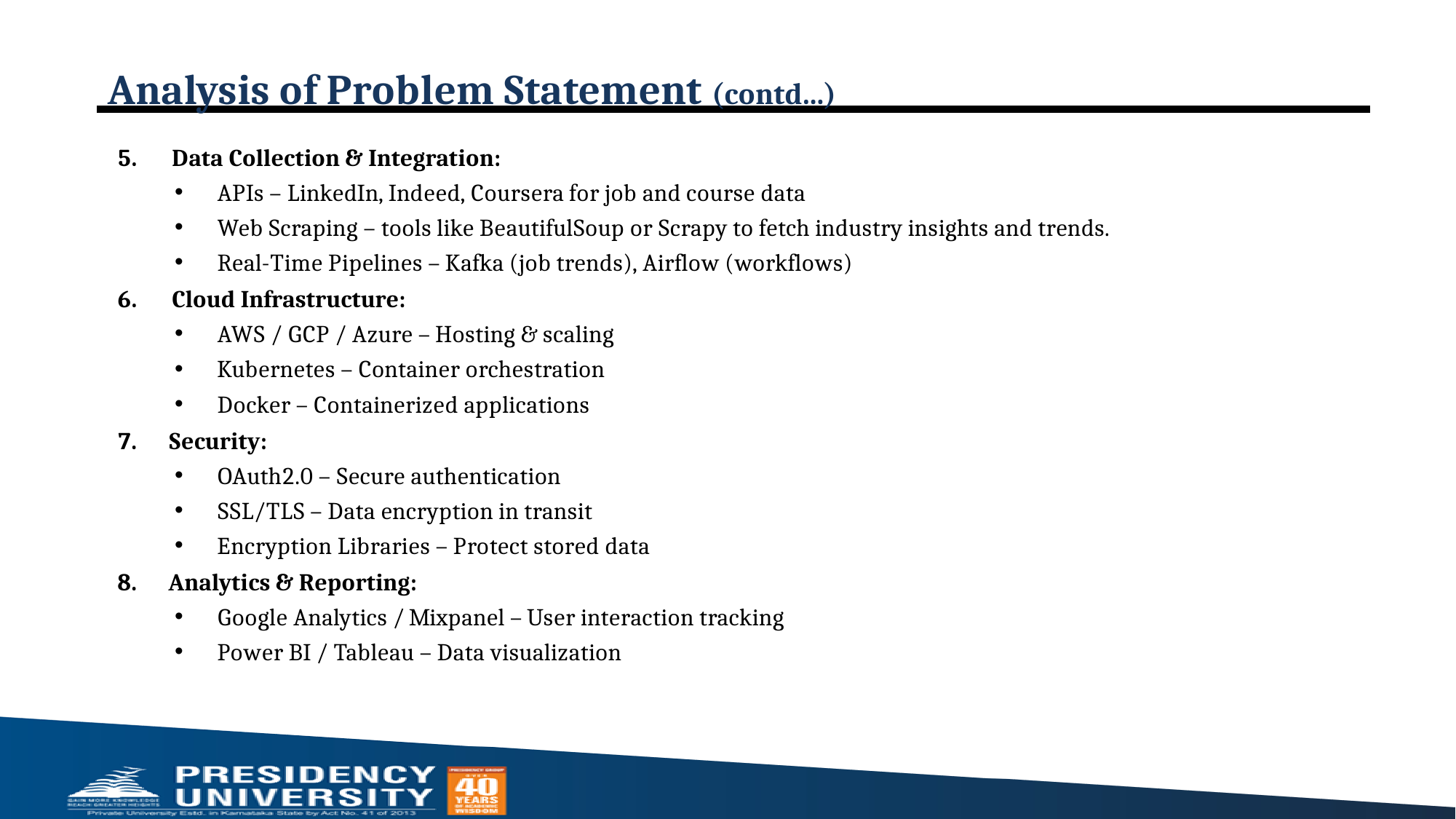

# Analysis of Problem Statement (contd...)
Data Collection & Integration:
APIs – LinkedIn, Indeed, Coursera for job and course data
Web Scraping – tools like BeautifulSoup or Scrapy to fetch industry insights and trends.
Real-Time Pipelines – Kafka (job trends), Airflow (workflows)
Cloud Infrastructure:
AWS / GCP / Azure – Hosting & scaling
Kubernetes – Container orchestration
Docker – Containerized applications
  Security:
OAuth2.0 – Secure authentication
SSL/TLS – Data encryption in transit
Encryption Libraries – Protect stored data
  Analytics & Reporting:
Google Analytics / Mixpanel – User interaction tracking
Power BI / Tableau – Data visualization